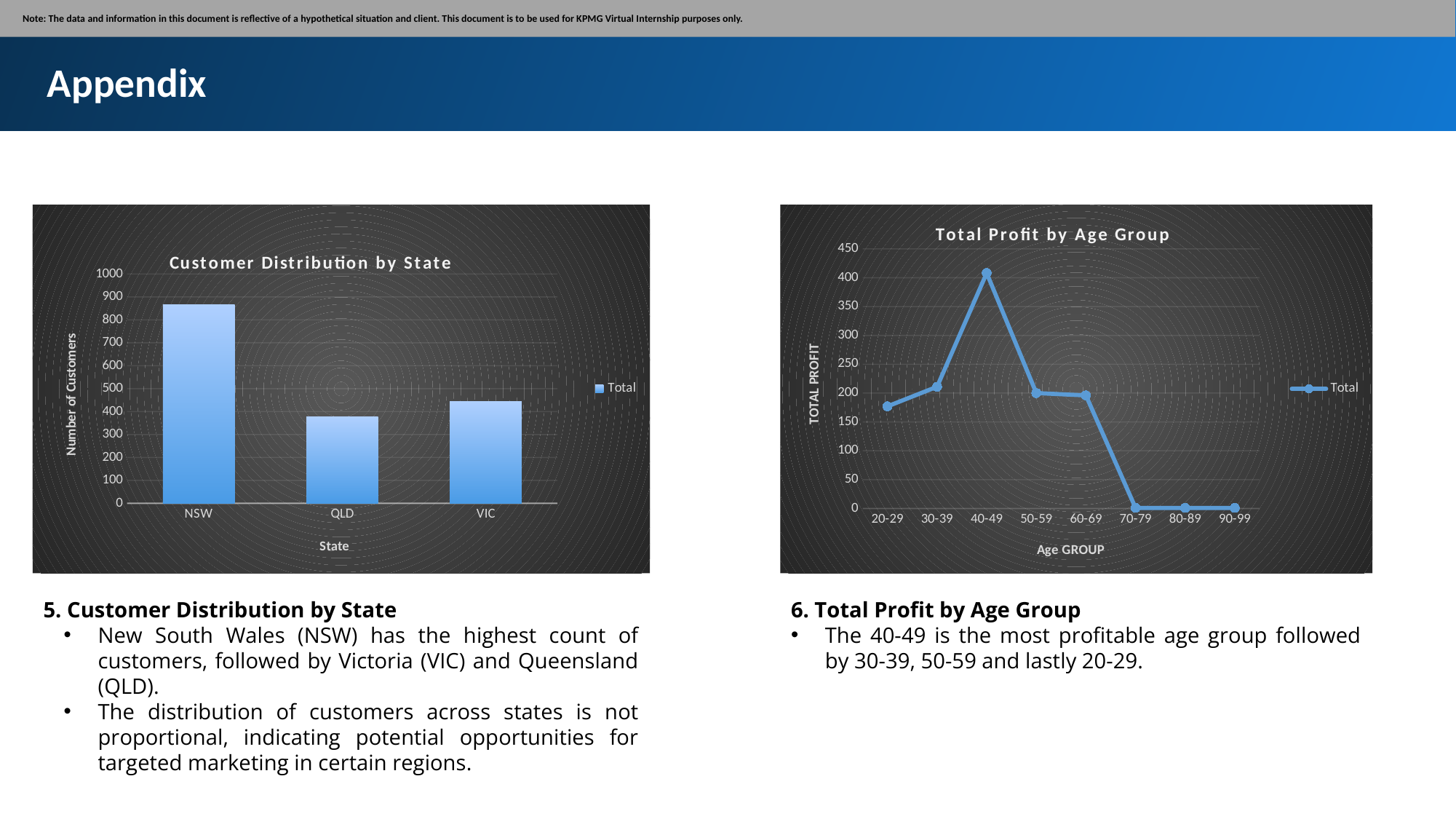

Note: The data and information in this document is reflective of a hypothetical situation and client. This document is to be used for KPMG Virtual Internship purposes only.
Appendix

### Chart: Customer Distribution by State

| Category | Total |
|---|---|
| NSW | 867.0 |
| QLD | 378.0 |
| VIC | 444.0 |

### Chart: Total Profit by Age Group

| Category | Total |
|---|---|
| 20-29 | 177.0 |
| 30-39 | 211.0 |
| 40-49 | 408.0 |
| 50-59 | 200.0 |
| 60-69 | 196.0 |
| 70-79 | 1.0 |
| 80-89 | 1.0 |
| 90-99 | 1.0 |
5. Customer Distribution by State
New South Wales (NSW) has the highest count of customers, followed by Victoria (VIC) and Queensland (QLD).
The distribution of customers across states is not proportional, indicating potential opportunities for targeted marketing in certain regions.
6. Total Profit by Age Group
The 40-49 is the most profitable age group followed by 30-39, 50-59 and lastly 20-29.